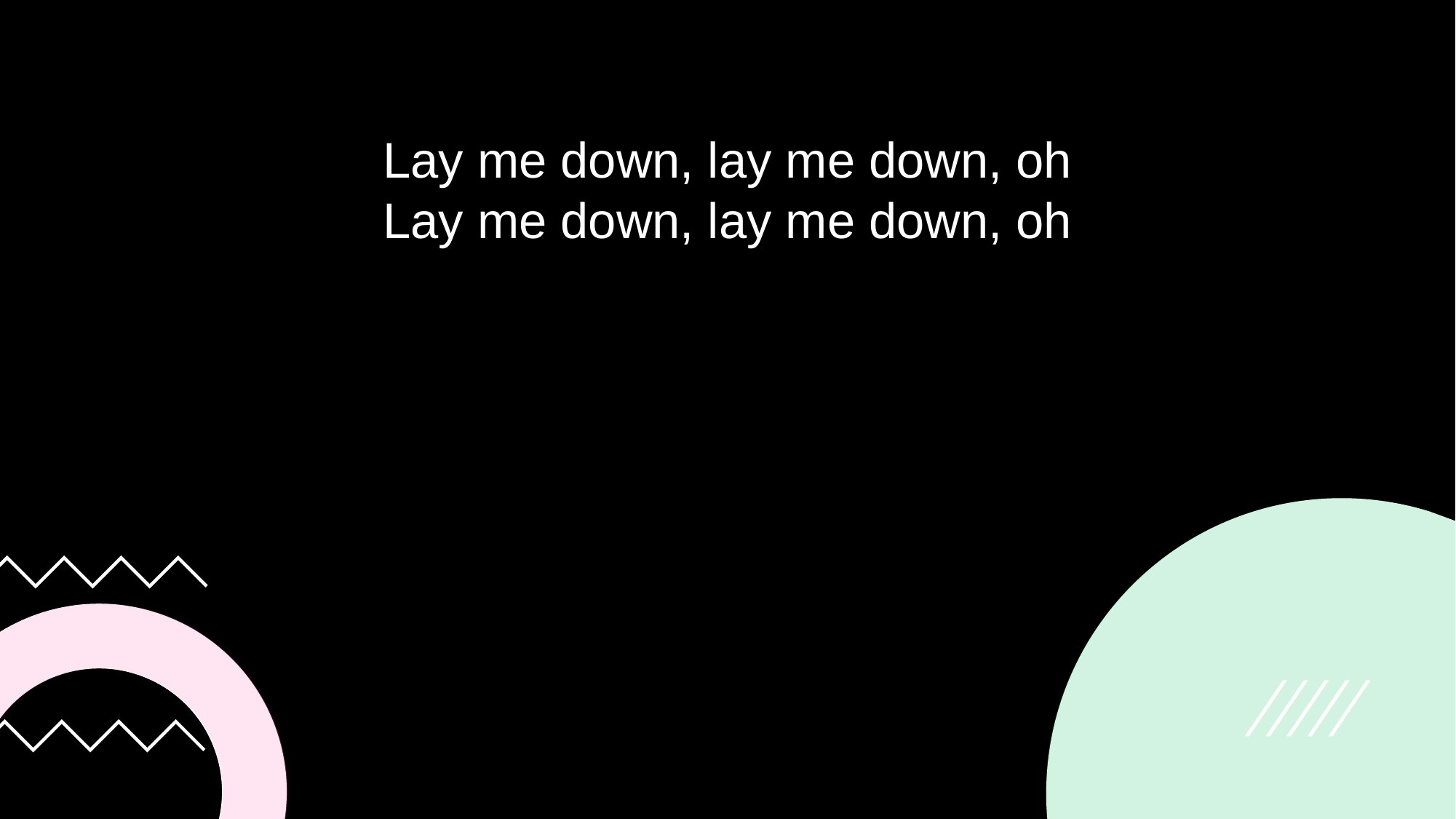

Lay me down, lay me down, oh
Lay me down, lay me down, oh